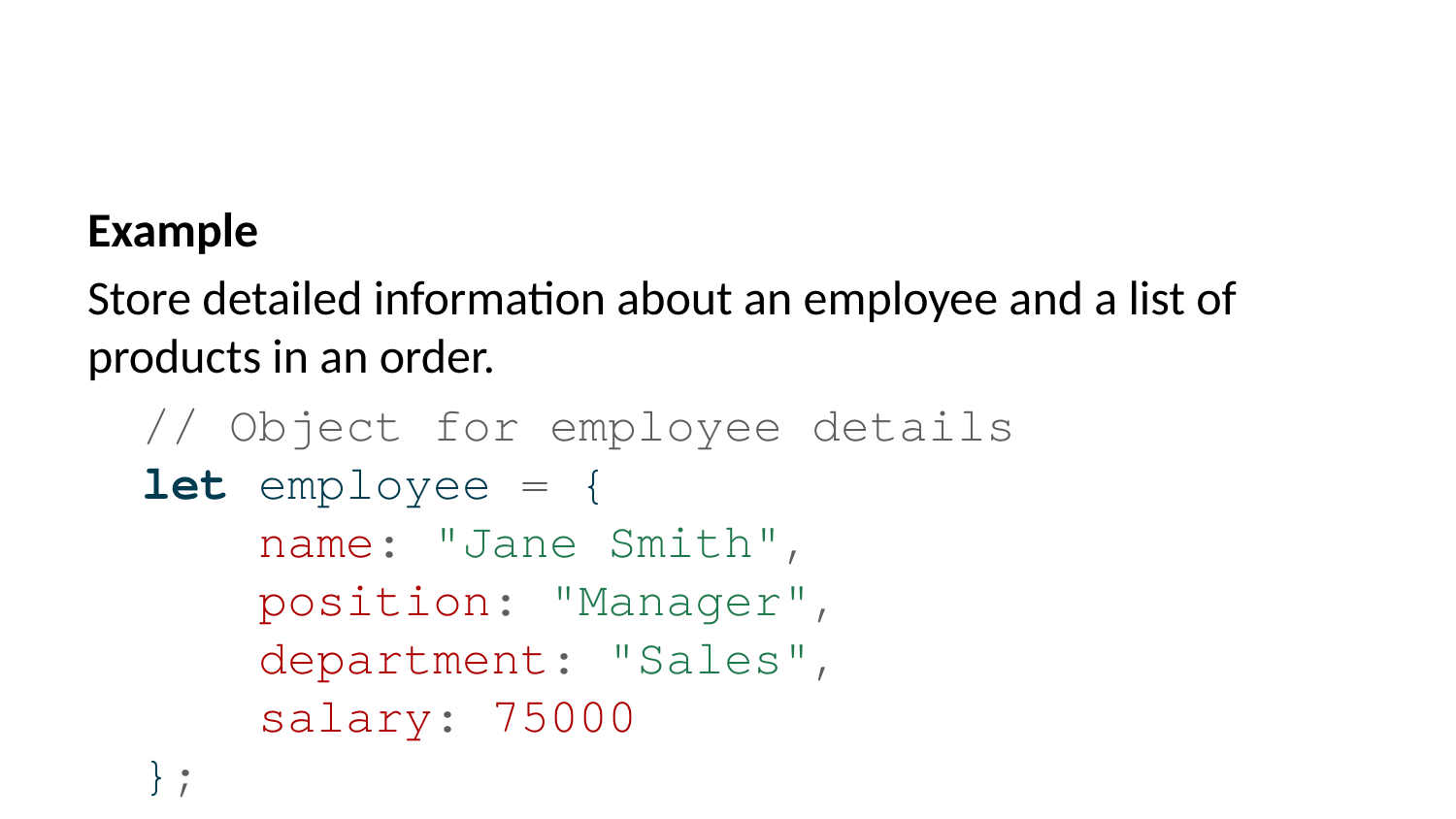

Example
Store detailed information about an employee and a list of products in an order.
// Object for employee details
let employee = {
    name: "Jane Smith",
    position: "Manager",
    department: "Sales",
    salary: 75000
};
// Array for list of products in an order
let order = ["Laptop", "Mouse", "Keyboard"];
console.log(employee); // Output: { name: 'Jane Smith', position: 'Manager', department: 'Sales', salary: 75000 }
console.log(order); // Output: [ 'Laptop', 'Mouse', 'Keyboard' ]